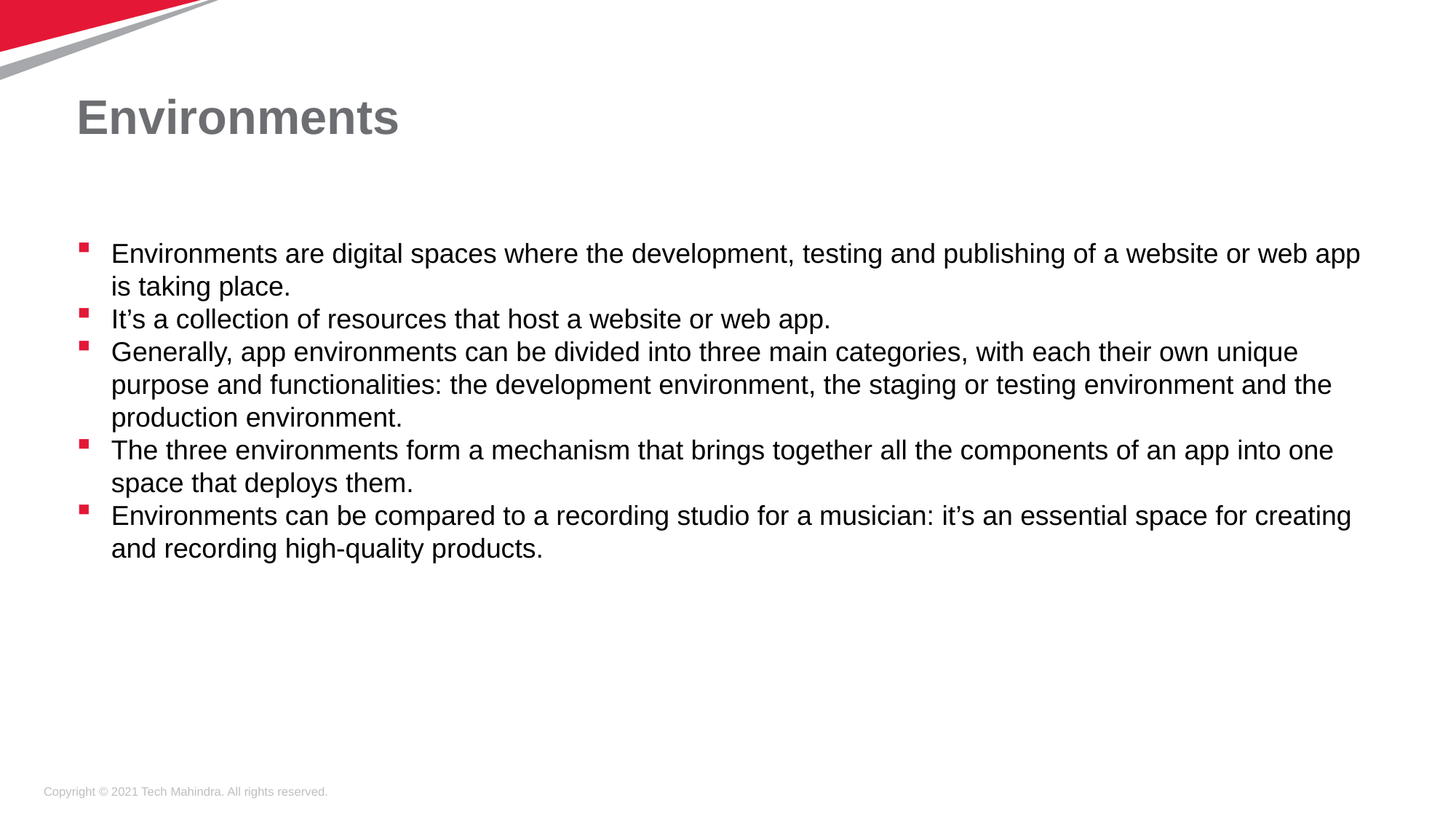

# Environments
Environments are digital spaces where the development, testing and publishing of a website or web app is taking place.
It’s a collection of resources that host a website or web app.
Generally, app environments can be divided into three main categories, with each their own unique purpose and functionalities: the development environment, the staging or testing environment and the production environment.
The three environments form a mechanism that brings together all the components of an app into one space that deploys them.
Environments can be compared to a recording studio for a musician: it’s an essential space for creating and recording high-quality products.